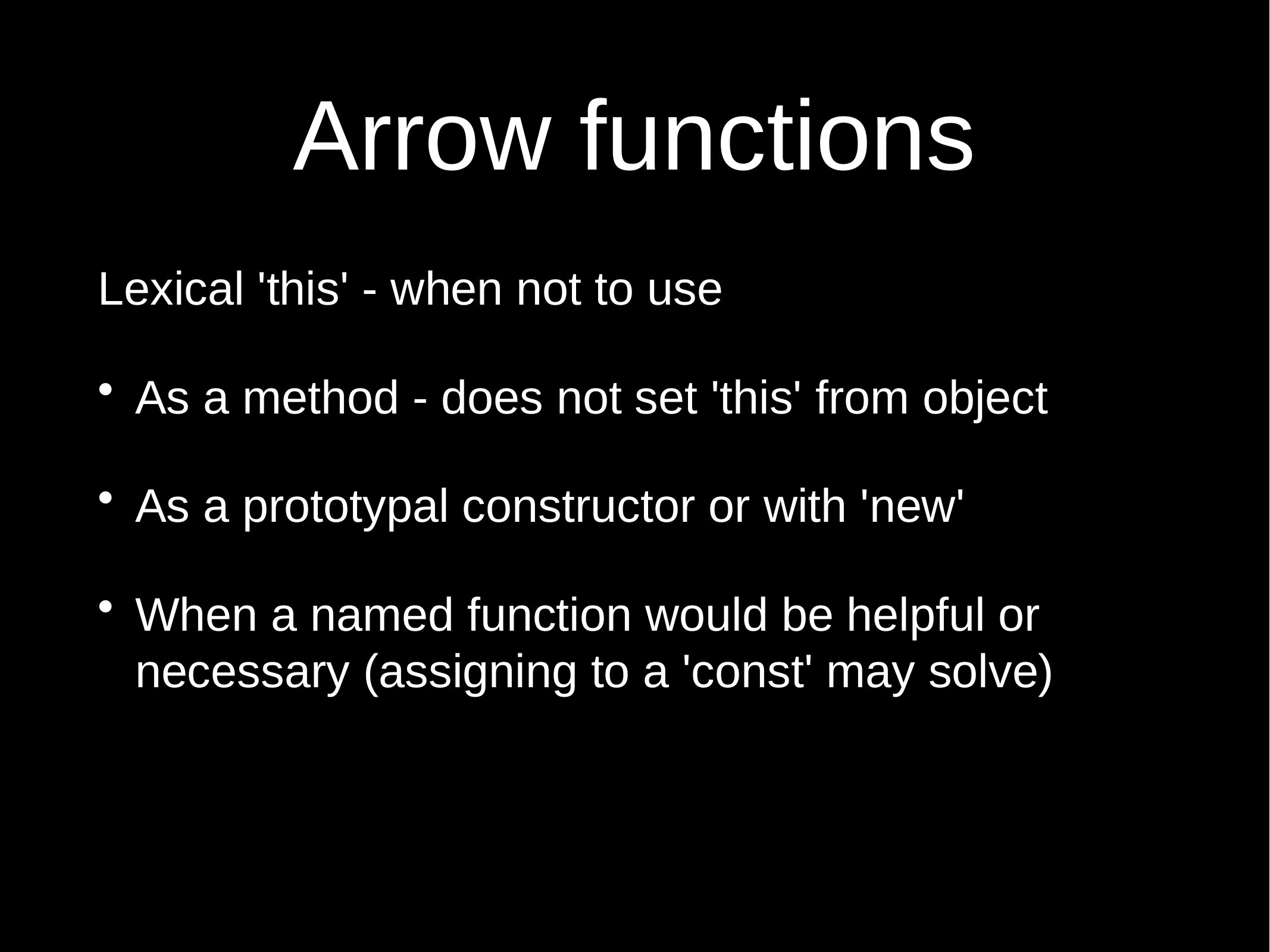

# Arrow functions
Lexical 'this' - when not to use
As a method - does not set 'this' from object
As a prototypal constructor or with 'new'
When a named function would be helpful or necessary (assigning to a 'const' may solve)